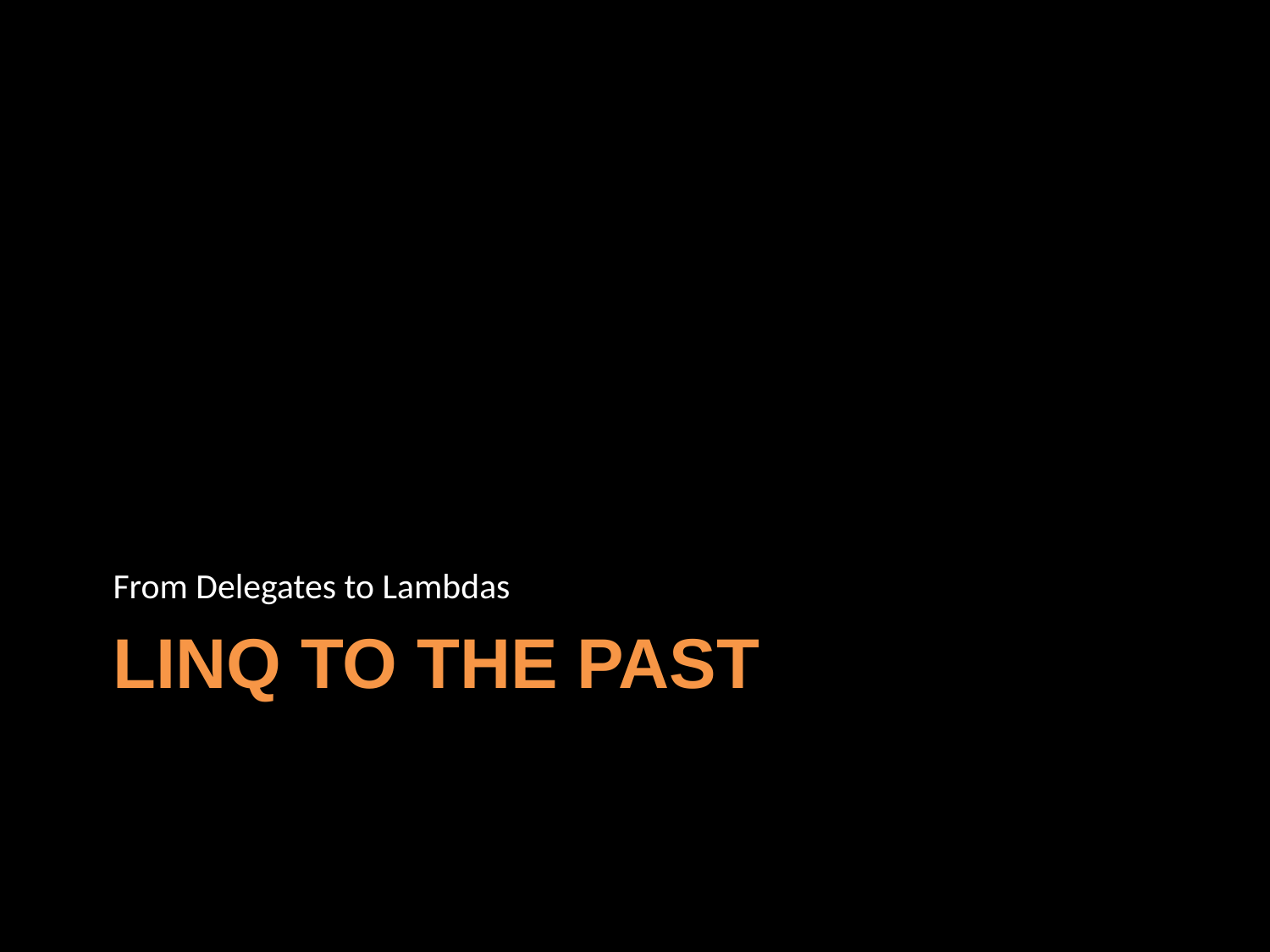

From Delegates to Lambdas
# Linq to the Past